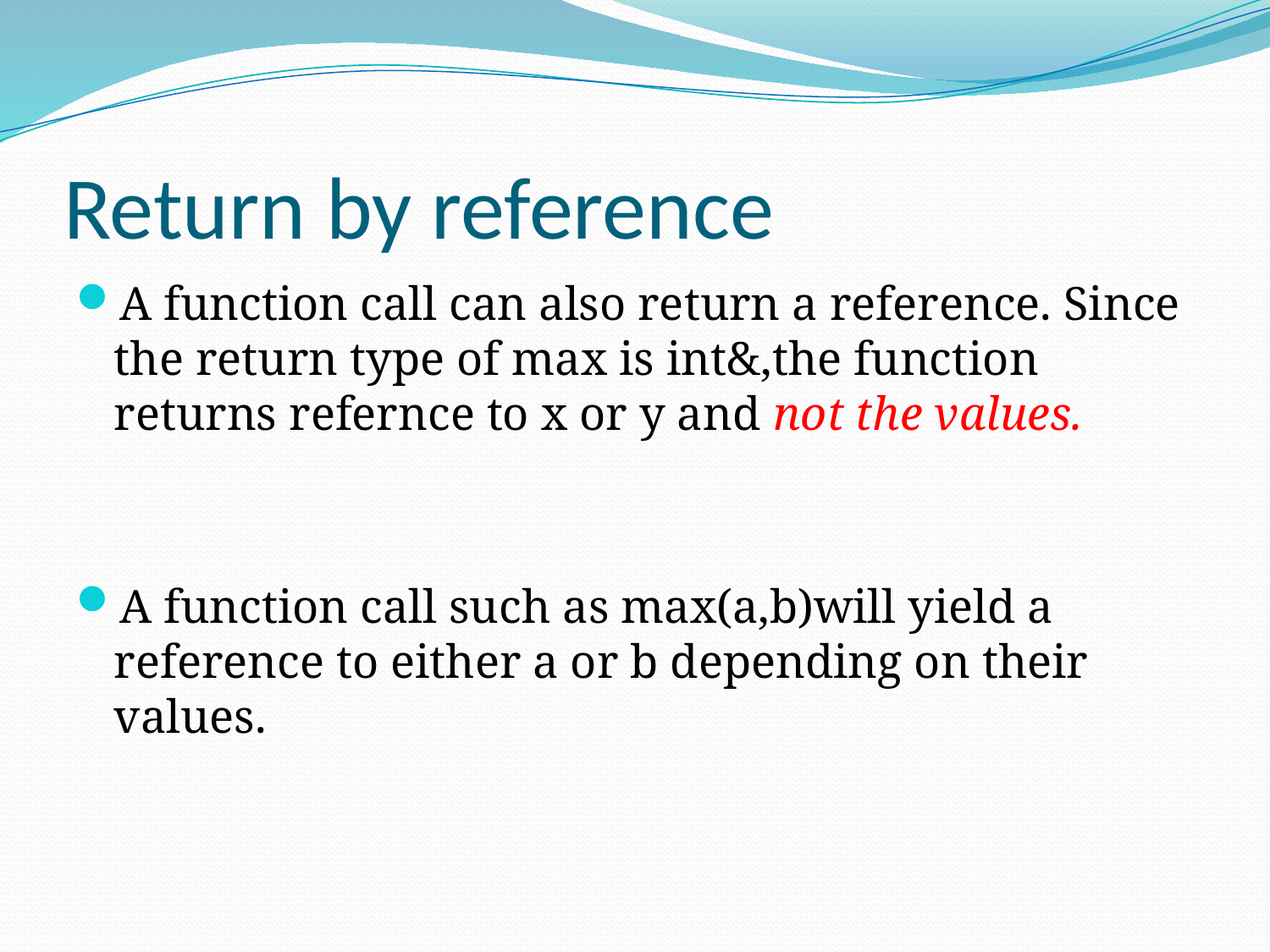

# Return by reference
A function call can also return a reference. Since the return type of max is int&,the function returns refernce to x or y and not the values.

A function call such as max(a,b)will yield a reference to either a or b depending on their values.